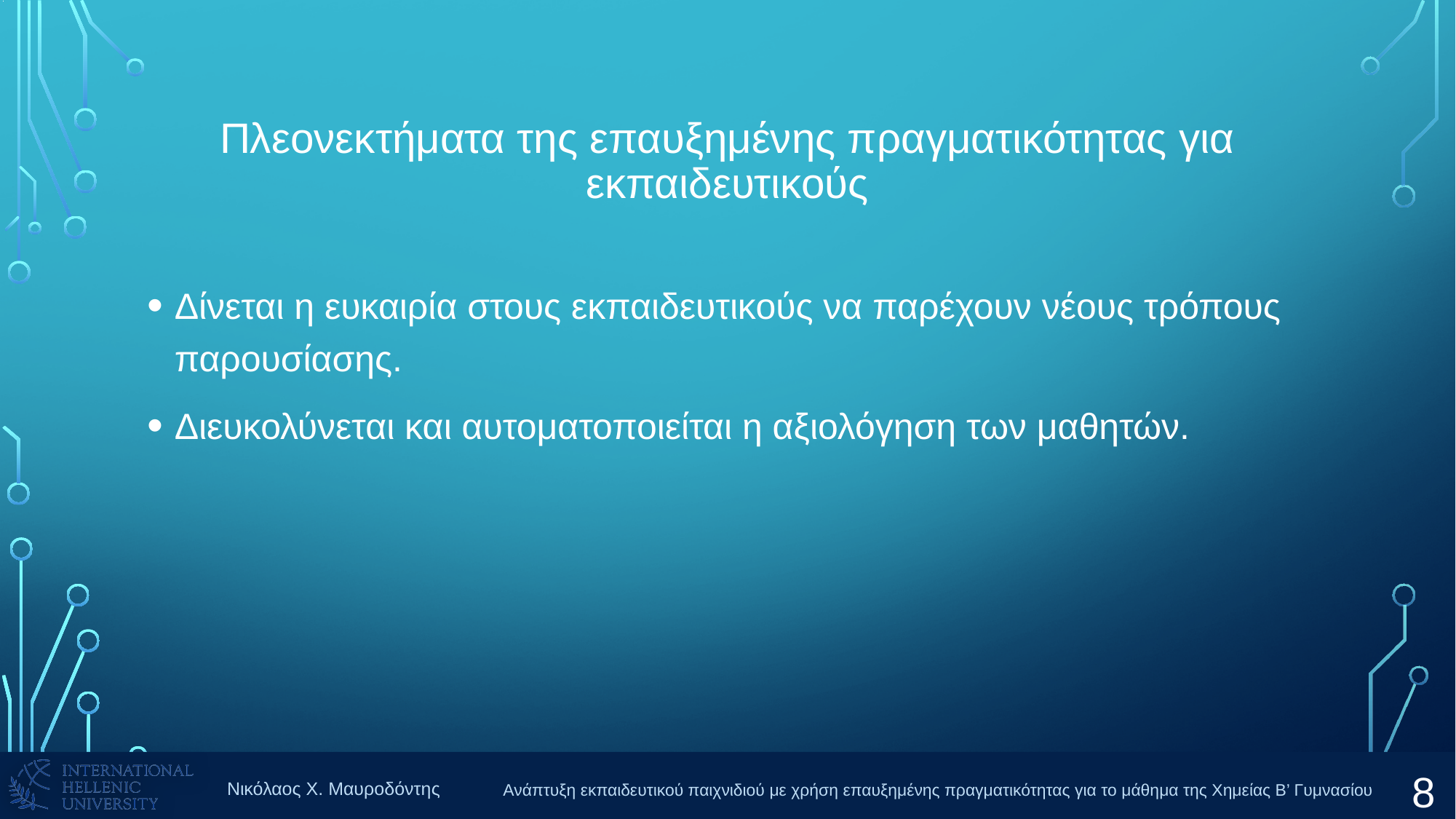

# Πλεονεκτήματα της επαυξημένης πραγματικότητας για εκπαιδευτικούς
Δίνεται η ευκαιρία στους εκπαιδευτικούς να παρέχουν νέους τρόπους παρουσίασης.
Διευκολύνεται και αυτοματοποιείται η αξιολόγηση των μαθητών.

8